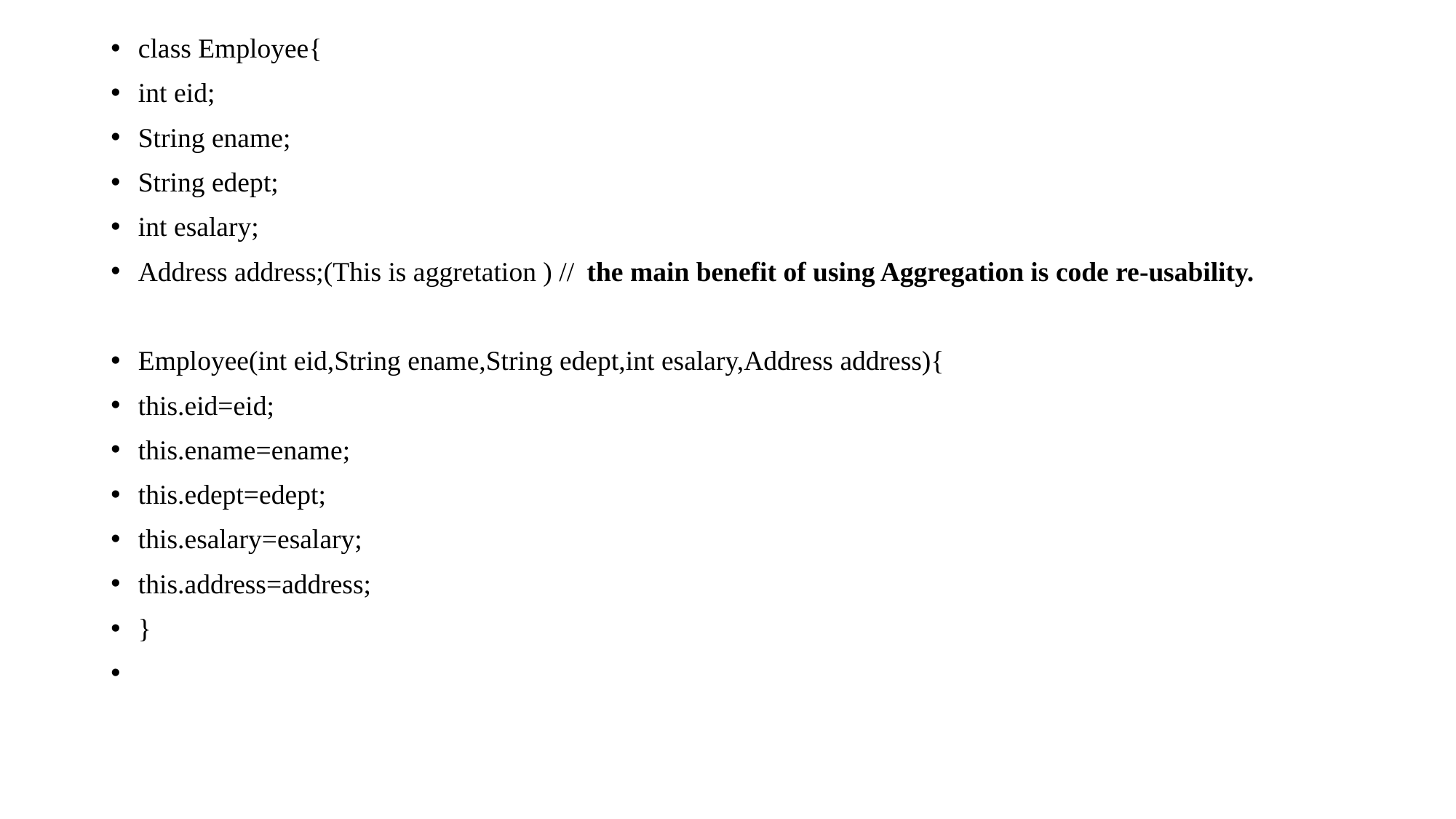

class Employee{​​
int eid;
String ename;
String edept;
int esalary;
Address address;(This is aggretation ) //  the main benefit of using Aggregation is code re-usability.

Employee(int eid,String ename,String edept,int esalary,Address address){​​
this.eid=eid;
this.ename=ename;
this.edept=edept;
this.esalary=esalary;
this.address=address;
}​​
​​